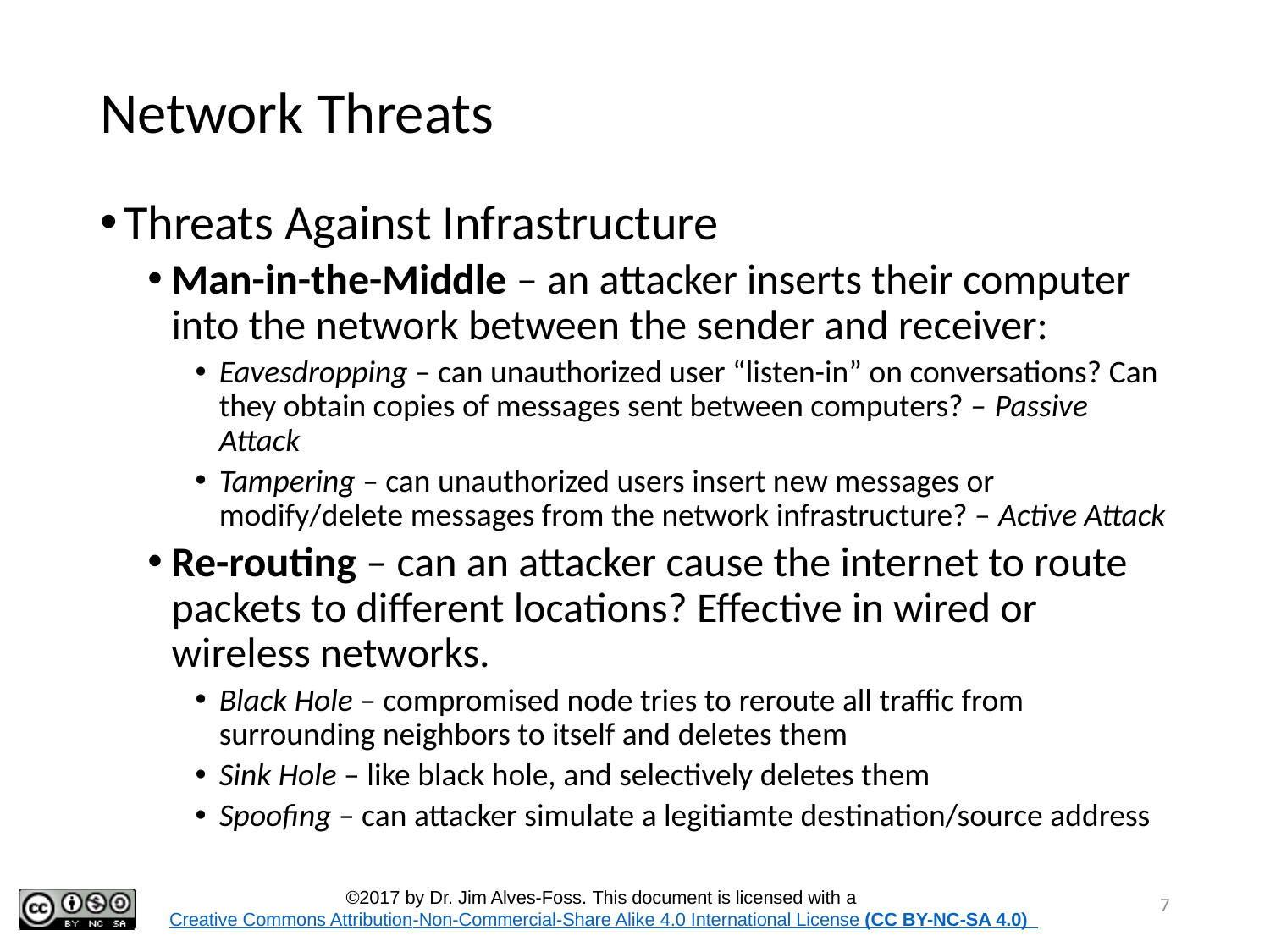

# Network Threats
Threats Against Infrastructure
Man-in-the-Middle – an attacker inserts their computer into the network between the sender and receiver:
Eavesdropping – can unauthorized user “listen-in” on conversations? Can they obtain copies of messages sent between computers? – Passive Attack
Tampering – can unauthorized users insert new messages or modify/delete messages from the network infrastructure? – Active Attack
Re-routing – can an attacker cause the internet to route packets to different locations? Effective in wired or wireless networks.
Black Hole – compromised node tries to reroute all traffic from surrounding neighbors to itself and deletes them
Sink Hole – like black hole, and selectively deletes them
Spoofing – can attacker simulate a legitiamte destination/source address
7